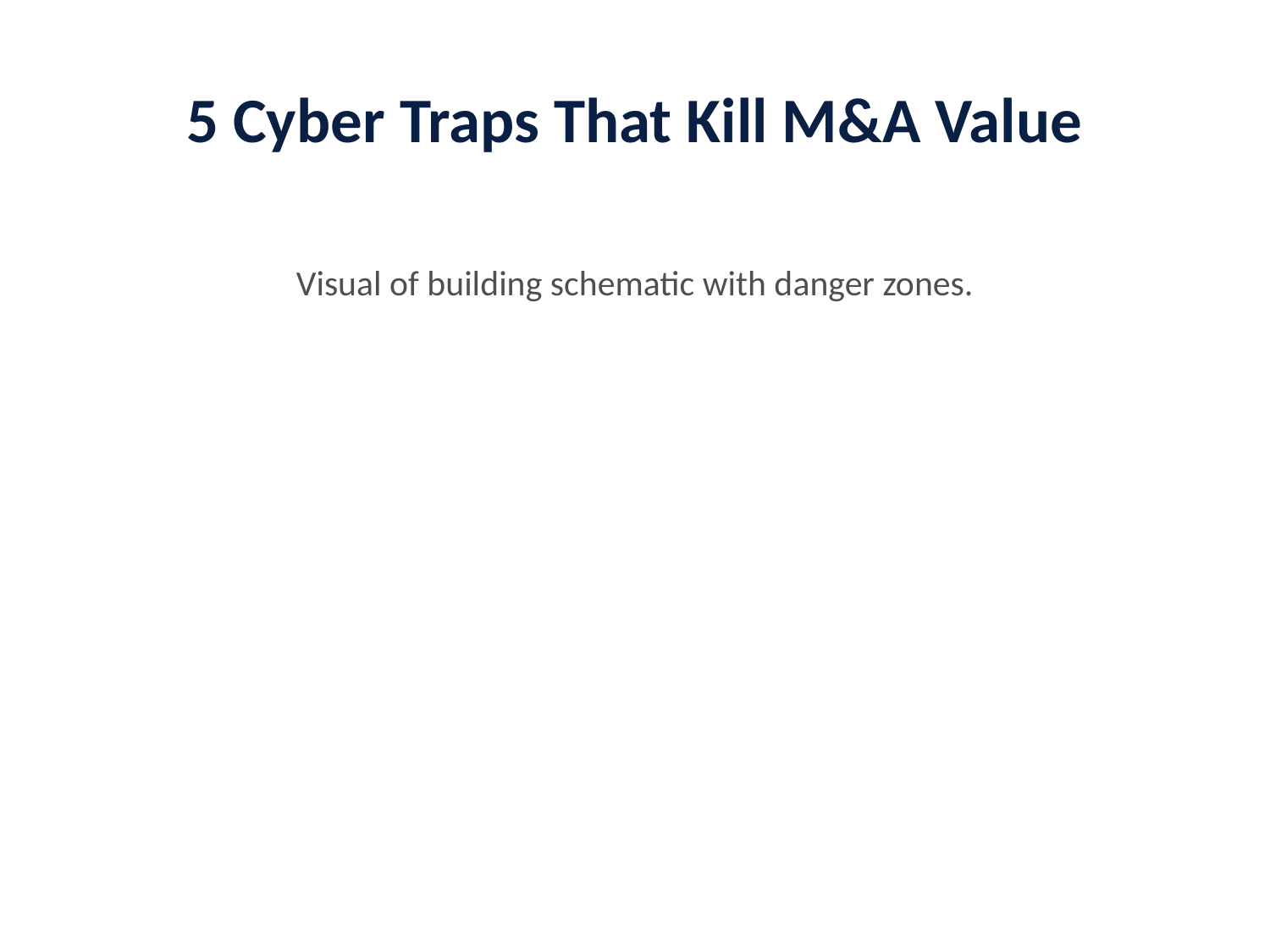

# 5 Cyber Traps That Kill M&A Value
Visual of building schematic with danger zones.